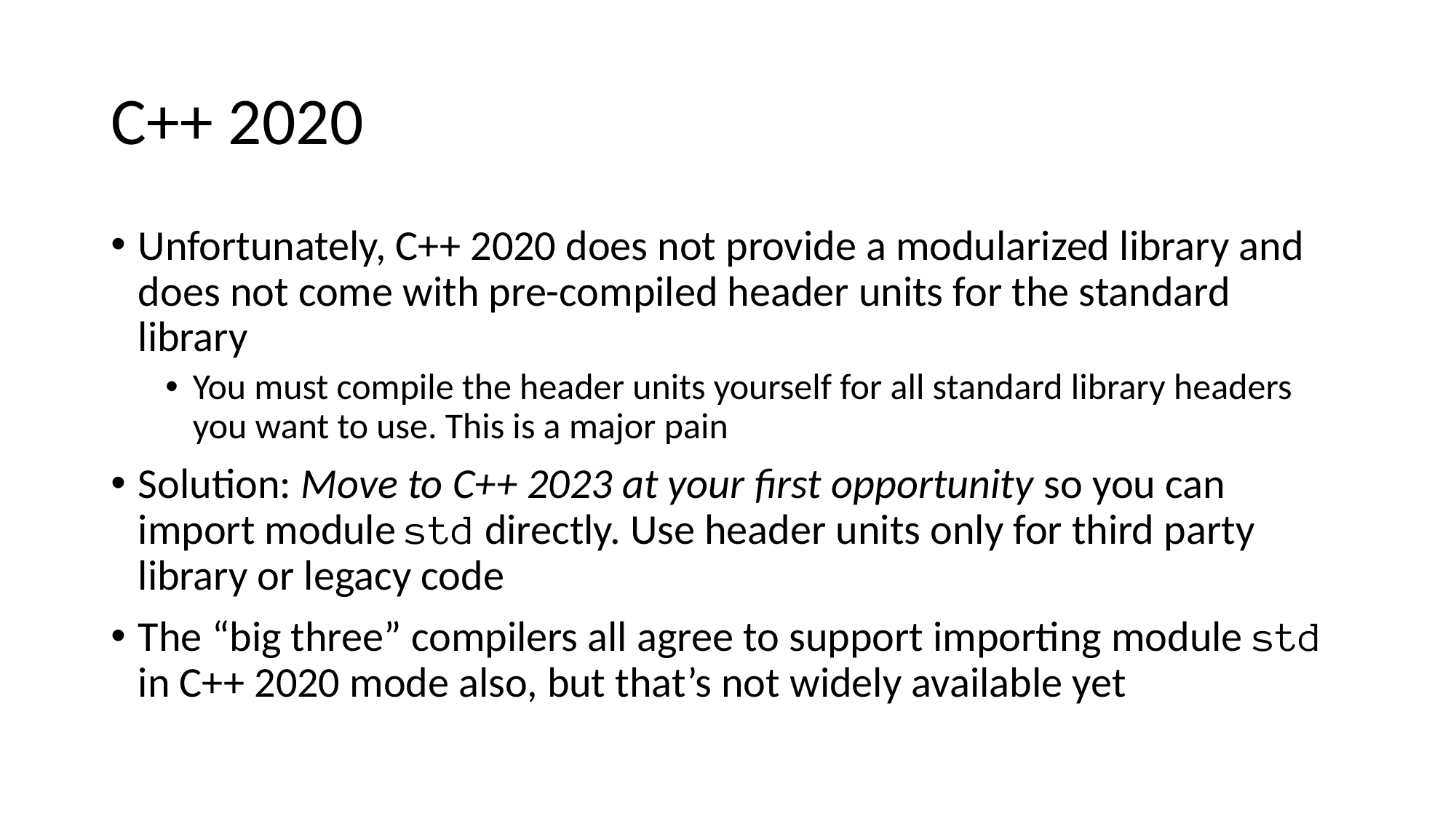

# C++ 2020
Unfortunately, C++ 2020 does not provide a modularized library and does not come with pre-compiled header units for the standard library
You must compile the header units yourself for all standard library headers you want to use. This is a major pain
Solution: Move to C++ 2023 at your first opportunity so you can import module std directly. Use header units only for third party library or legacy code
The “big three” compilers all agree to support importing module std in C++ 2020 mode also, but that’s not widely available yet